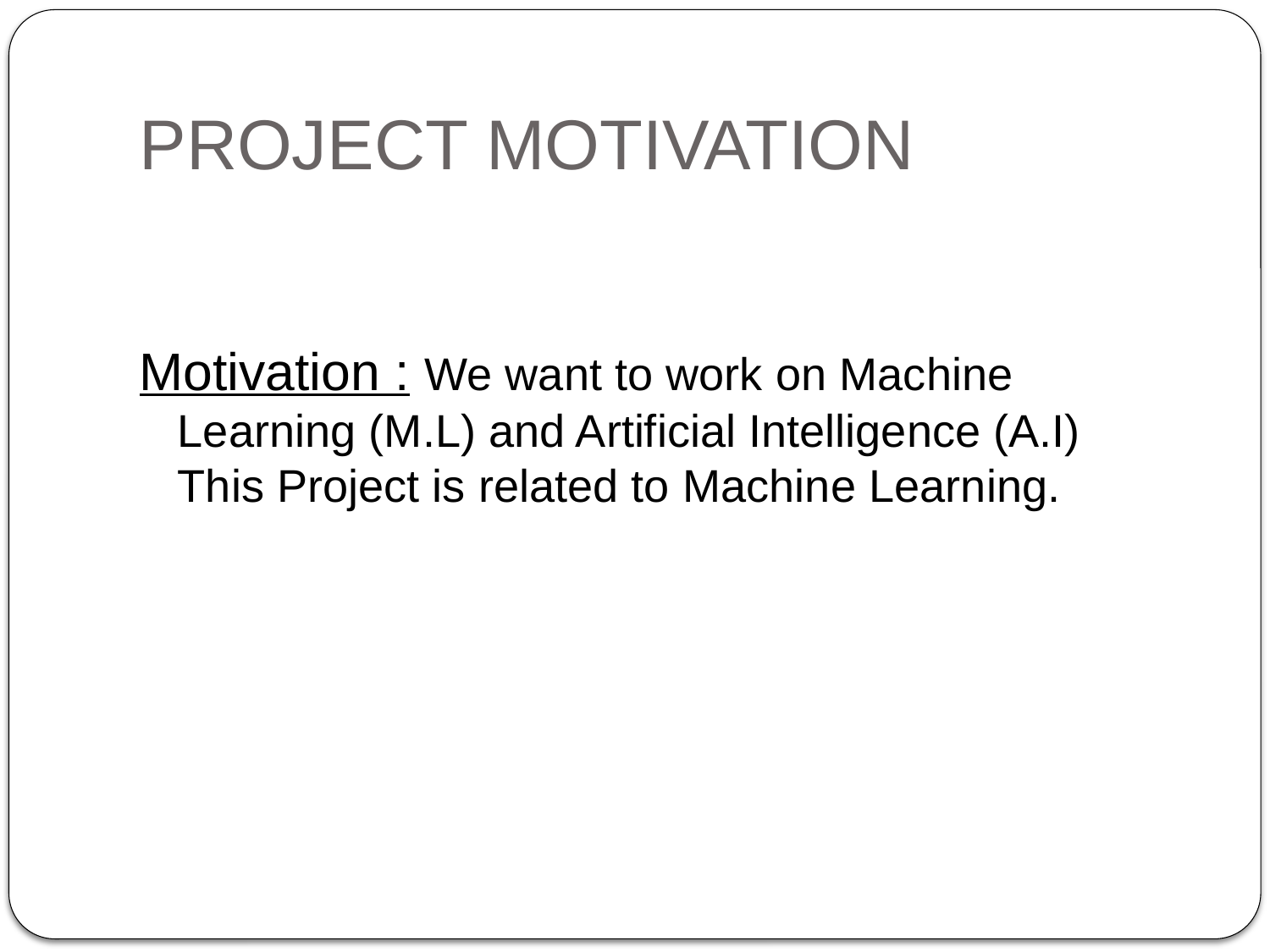

# PROJECT MOTIVATION

Motivation : We want to work on Machine Learning (M.L) and Artificial Intelligence (A.I)
This Project is related to Machine Learning.